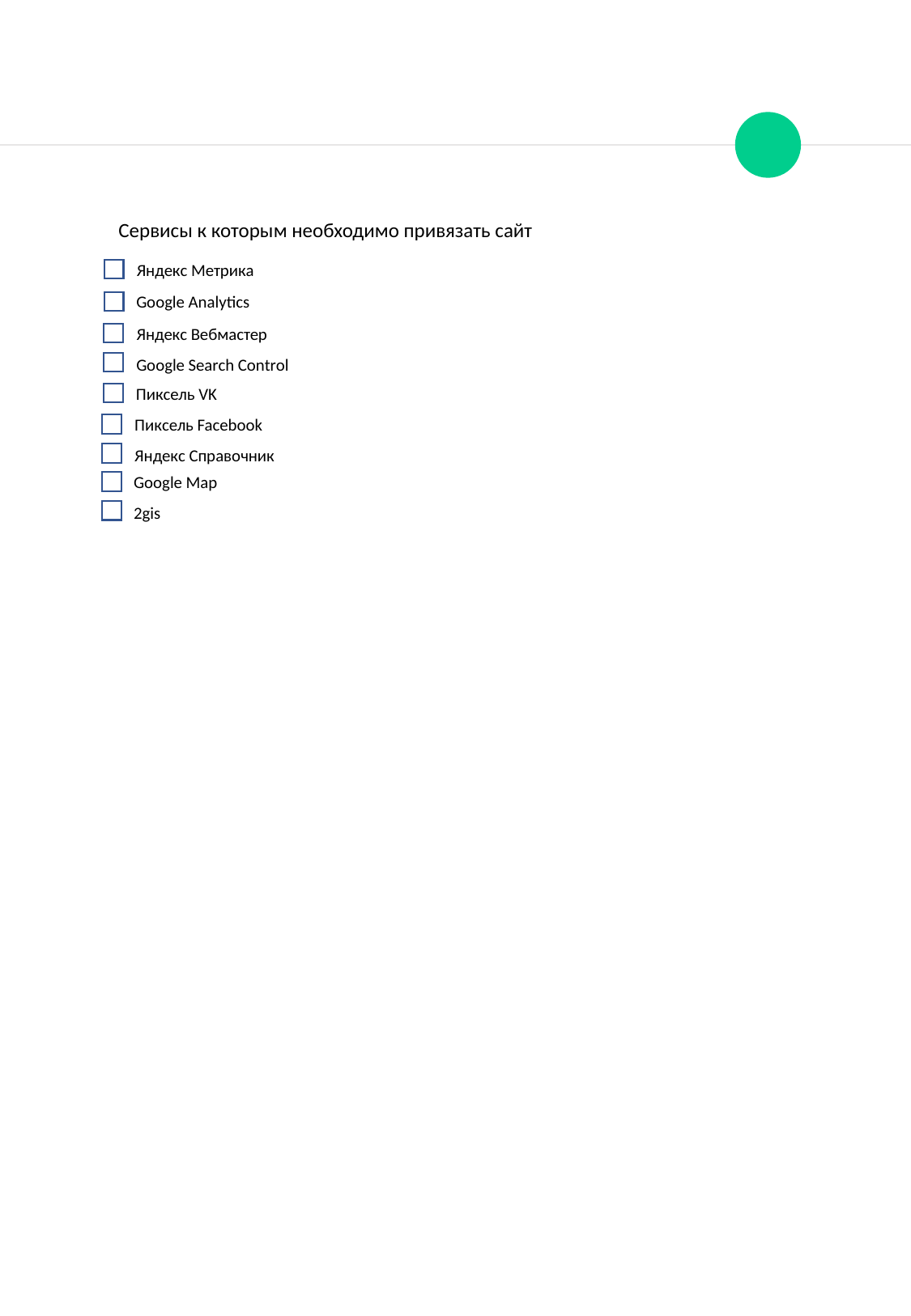

Сервисы к которым необходимо привязать сайт
Яндекс Метрика

Google Analytics

Яндекс Вебмастер

Google Search Control

Пиксель VK

Пиксель Facebook

Яндекс Справочник

Google Map

2gis